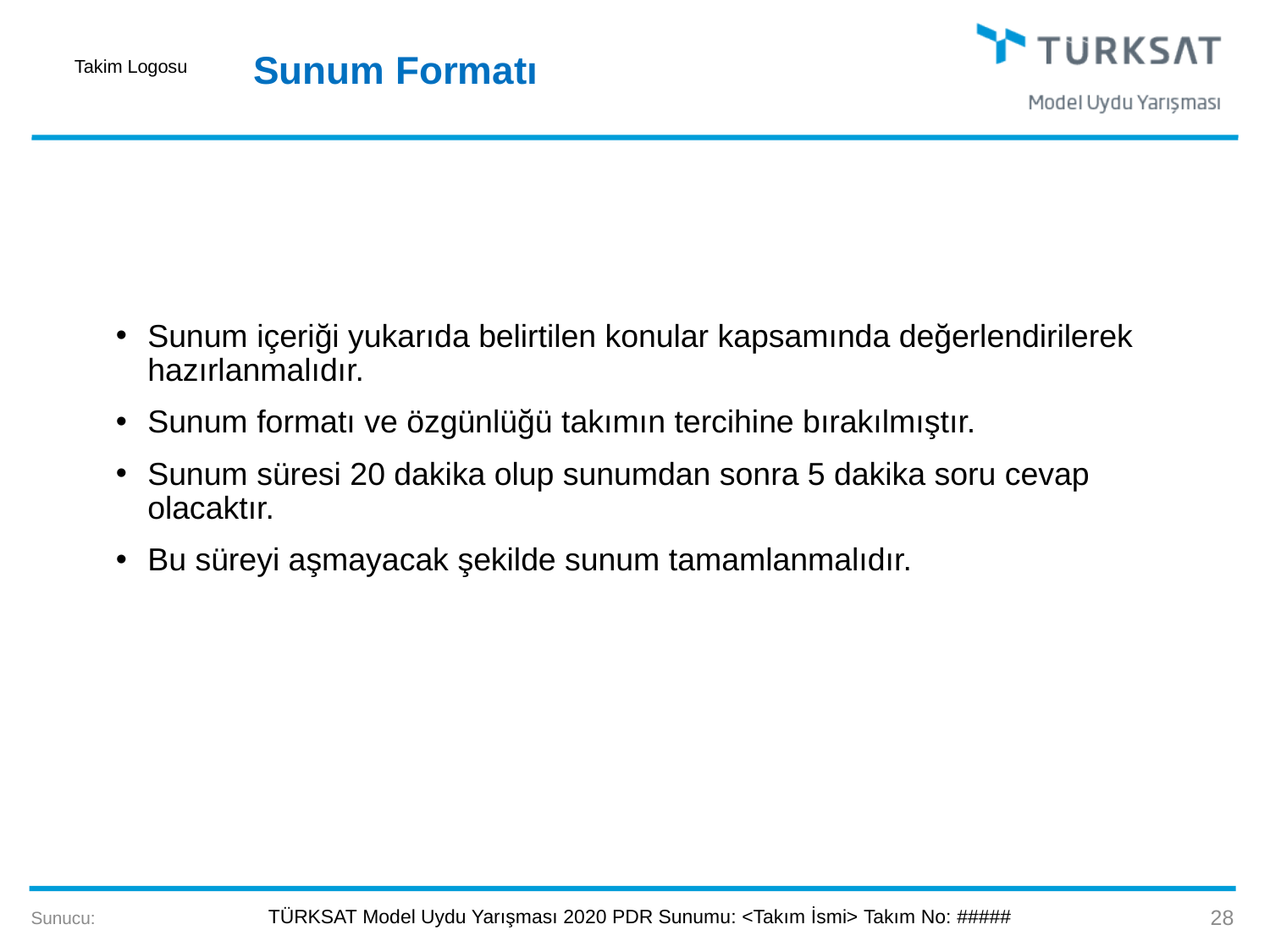

# Sunum Formatı
Sunum içeriği yukarıda belirtilen konular kapsamında değerlendirilerek hazırlanmalıdır.
Sunum formatı ve özgünlüğü takımın tercihine bırakılmıştır.
Sunum süresi 20 dakika olup sunumdan sonra 5 dakika soru cevap olacaktır.
Bu süreyi aşmayacak şekilde sunum tamamlanmalıdır.

28
Sunucu: